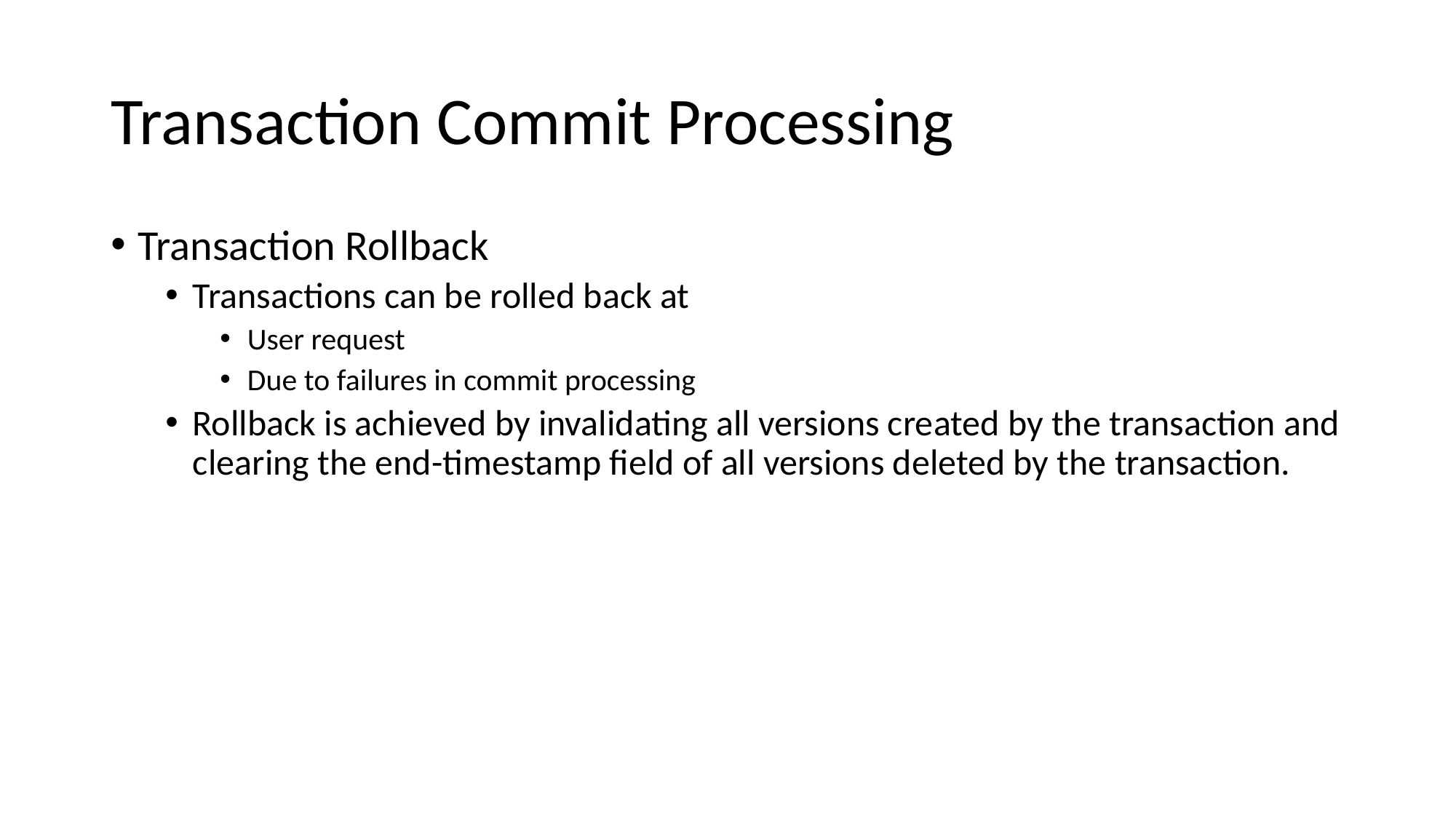

# Transaction Commit Processing
Transaction Rollback
Transactions can be rolled back at
User request
Due to failures in commit processing
Rollback is achieved by invalidating all versions created by the transaction and clearing the end-timestamp field of all versions deleted by the transaction.